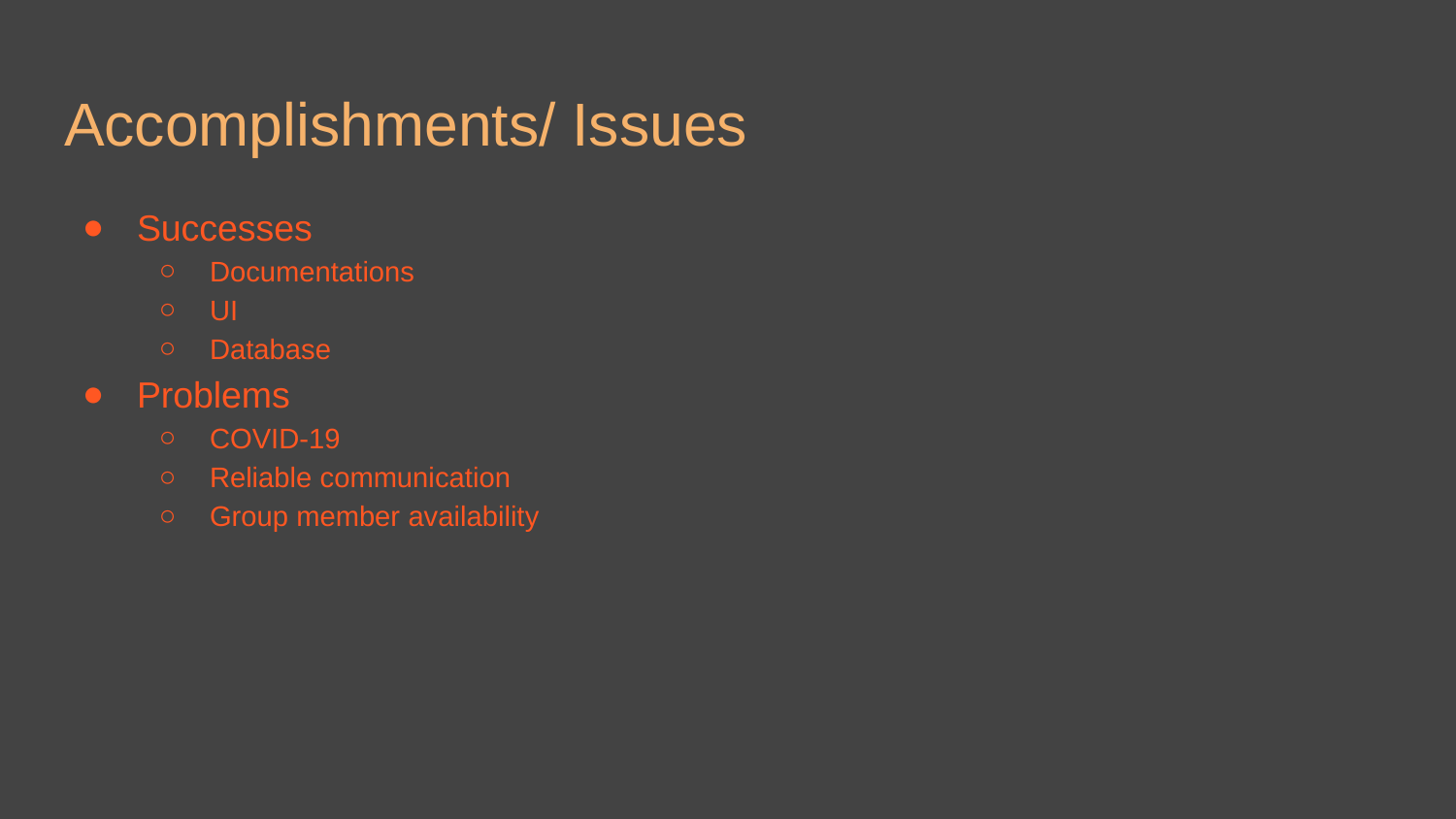

# Accomplishments/ Issues
Successes
Documentations
UI
Database
Problems
COVID-19
Reliable communication
Group member availability